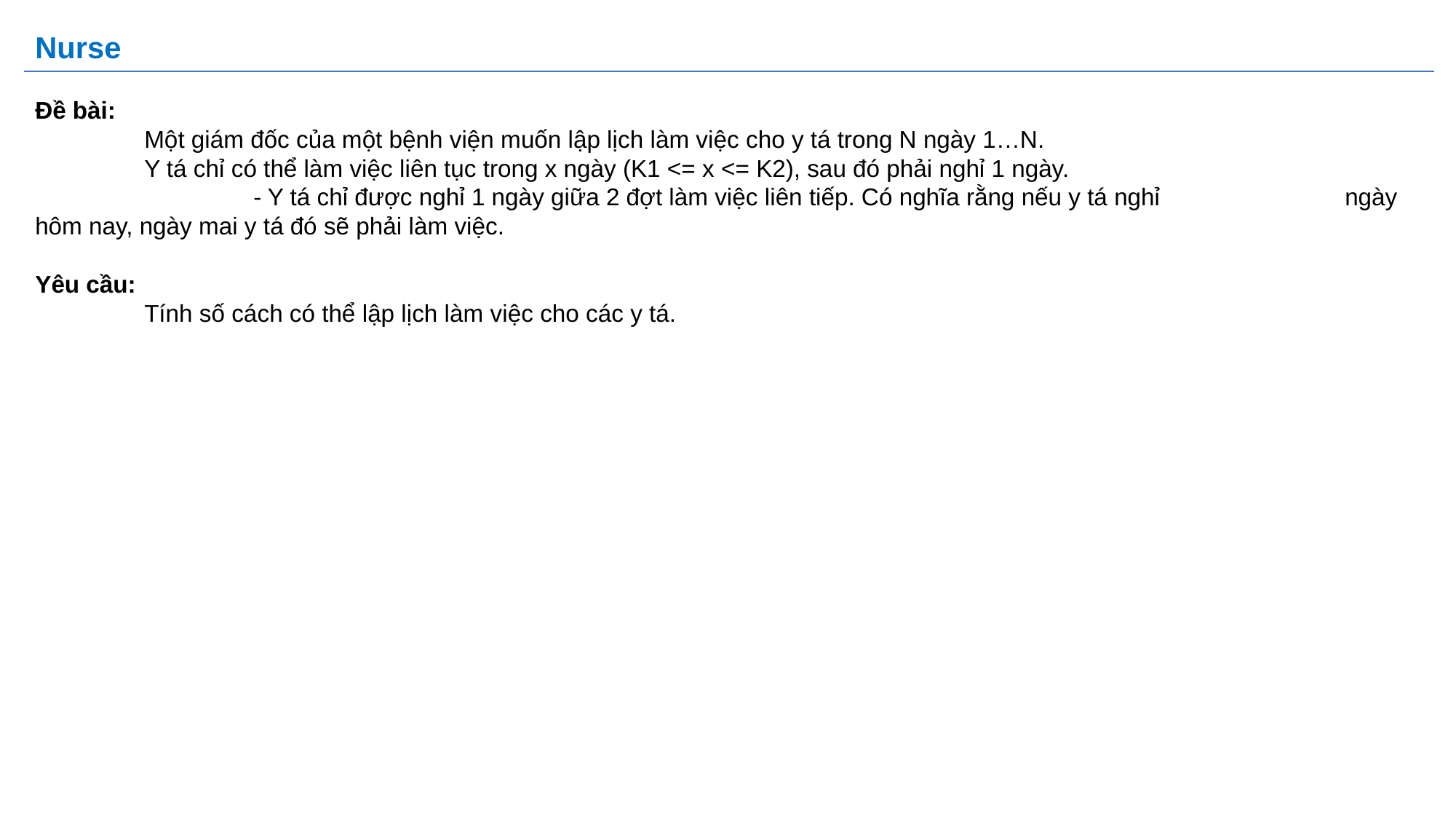

# Nurse
Đề bài:
	Một giám đốc của một bệnh viện muốn lập lịch làm việc cho y tá trong N ngày 1…N.
	Y tá chỉ có thể làm việc liên tục trong x ngày (K1 <= x <= K2), sau đó phải nghỉ 1 ngày.
		- Y tá chỉ được nghỉ 1 ngày giữa 2 đợt làm việc liên tiếp. Có nghĩa rằng nếu y tá nghỉ 		ngày hôm nay, ngày mai y tá đó sẽ phải làm việc.

Yêu cầu:
	Tính số cách có thể lập lịch làm việc cho các y tá.